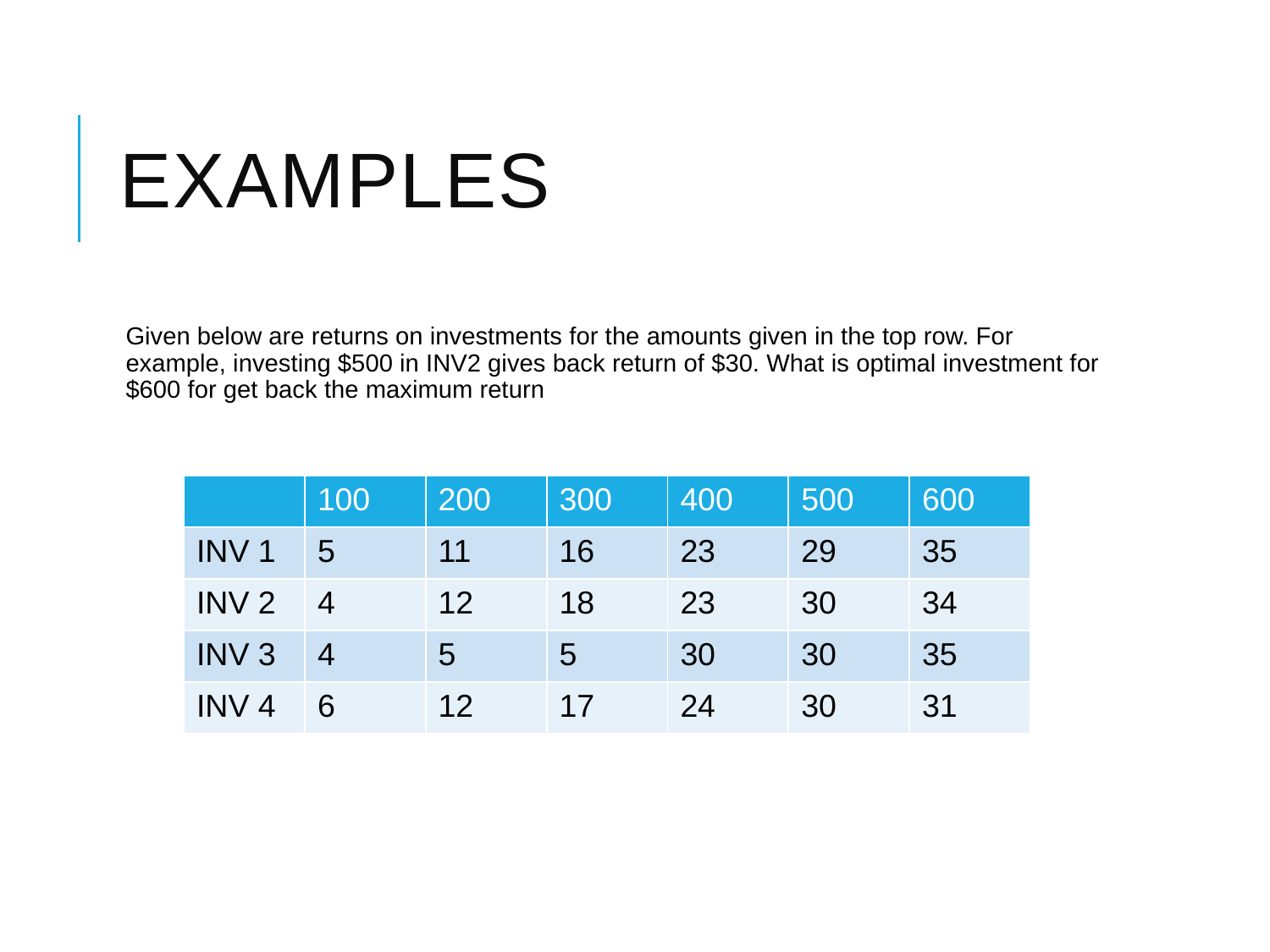

# Examples
Given below are returns on investments for the amounts given in the top row. For example, investing $500 in INV2 gives back return of $30. What is optimal investment for $600 for get back the maximum return
|  | 100 | 200 | 300 | 400 | 500 | 600 |
| --- | --- | --- | --- | --- | --- | --- |
| INV 1 | 5 | 11 | 16 | 23 | 29 | 35 |
| INV 2 | 4 | 12 | 18 | 23 | 30 | 34 |
| INV 3 | 4 | 5 | 5 | 30 | 30 | 35 |
| INV 4 | 6 | 12 | 17 | 24 | 30 | 31 |